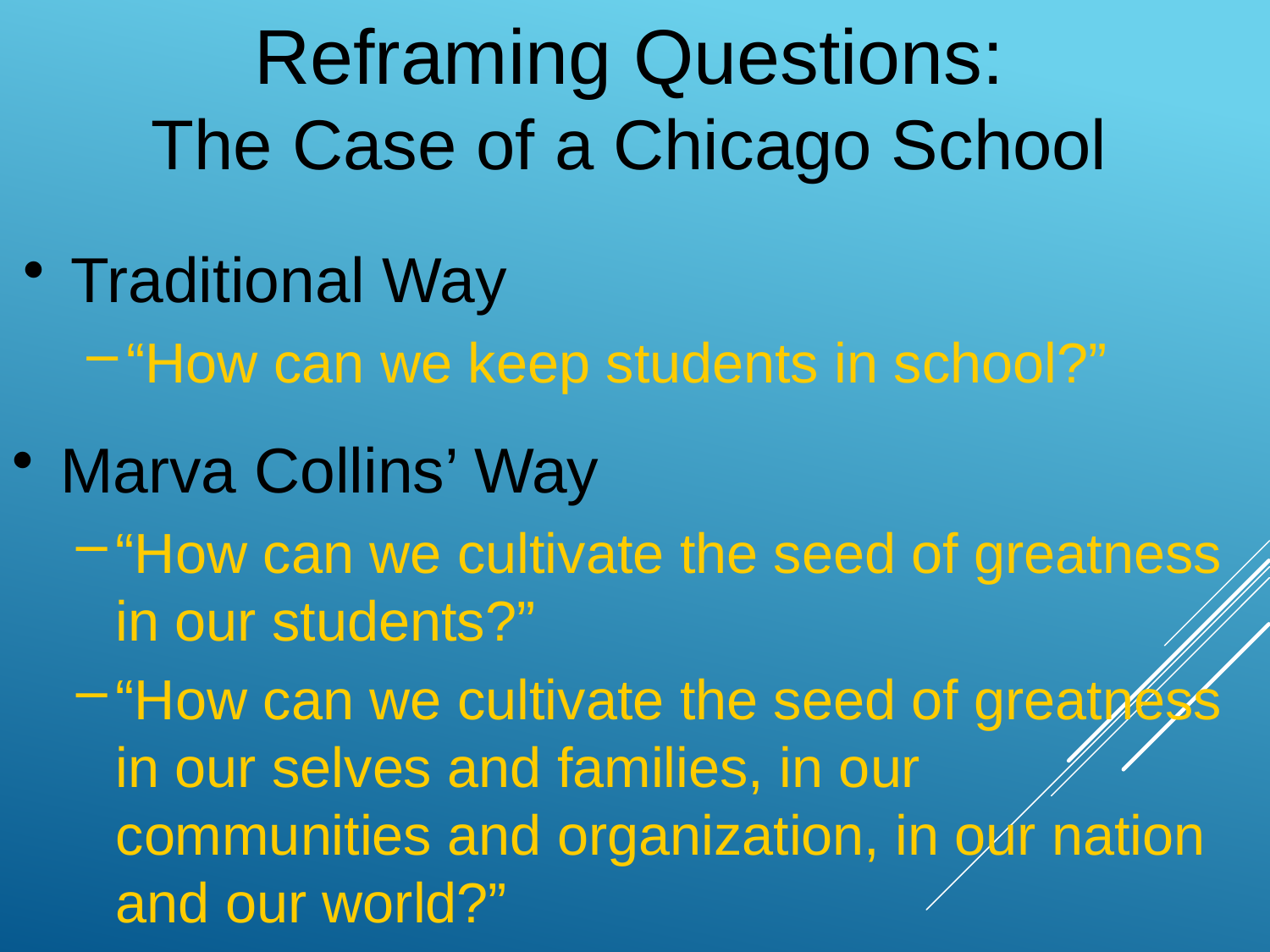

Reframing Questions:
The Case of a Chicago School
Traditional Way
“How can we keep students in school?”
Marva Collins’ Way
“How can we cultivate the seed of greatness in our students?”
“How can we cultivate the seed of greatness in our selves and families, in our communities and organization, in our nation and our world?”